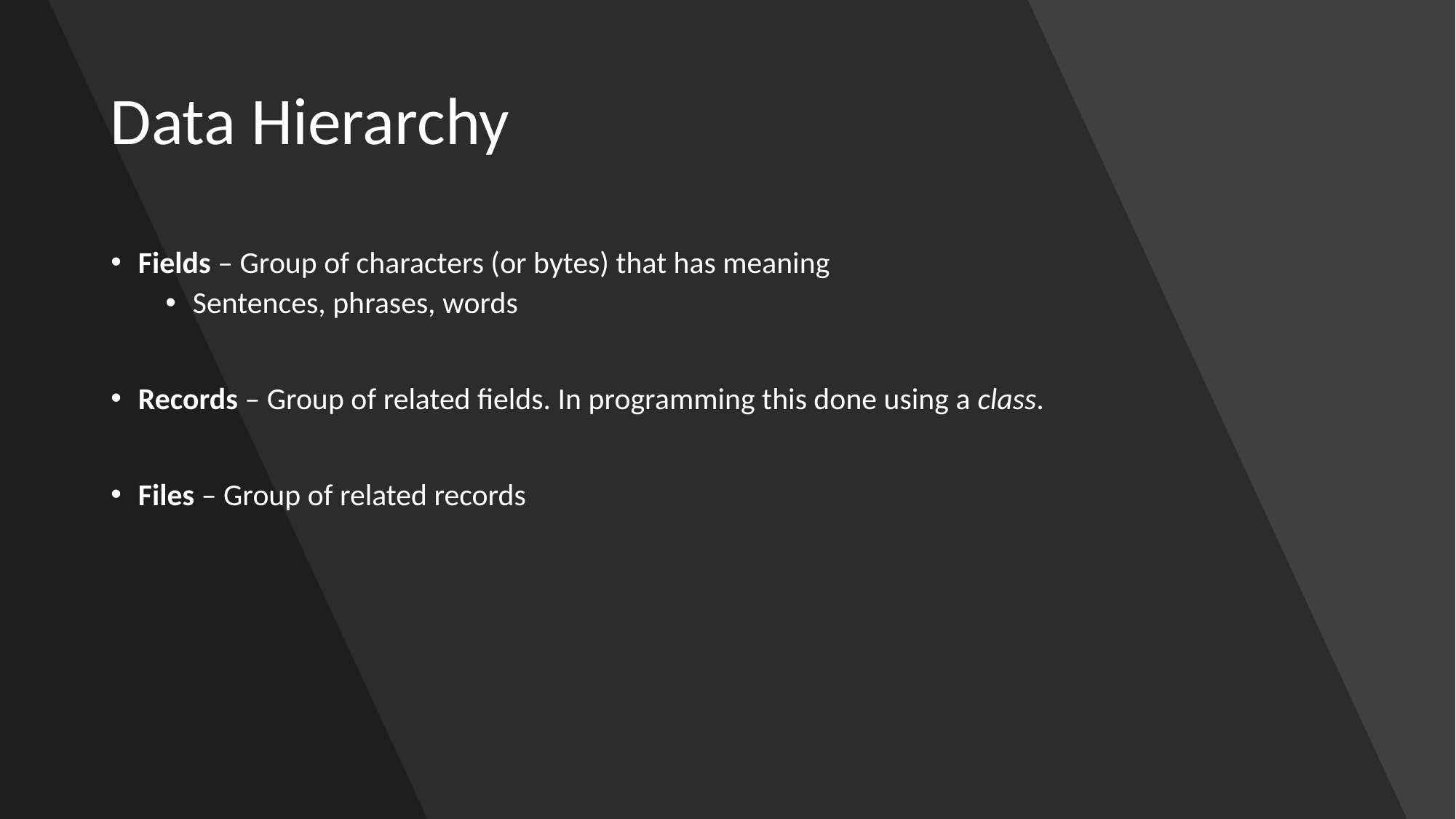

# Data Hierarchy
Fields – Group of characters (or bytes) that has meaning
Sentences, phrases, words

Records – Group of related fields. In programming this done using a class.

Files – Group of related records